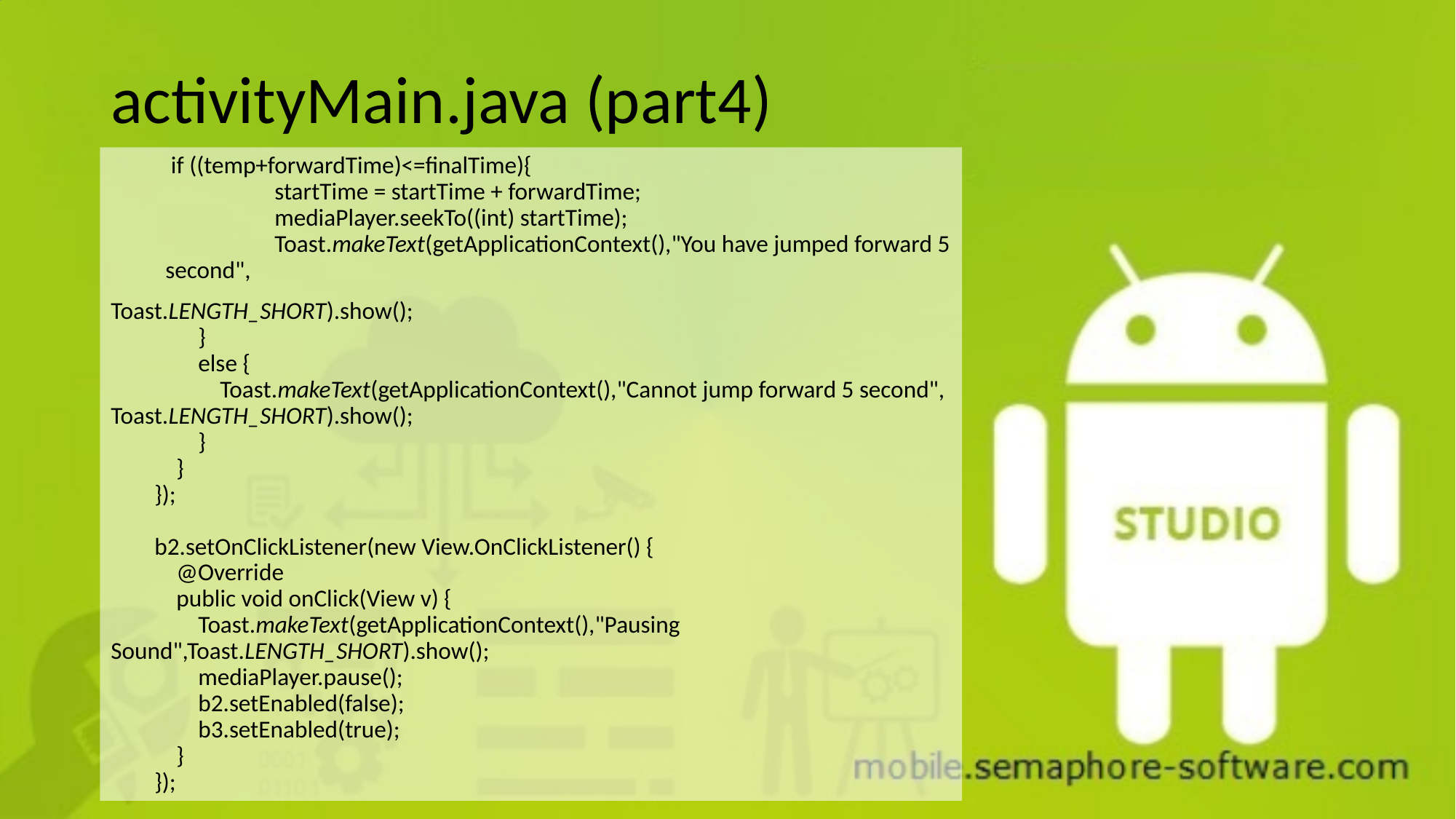

# activityMain.java (part4)
 if ((temp+forwardTime)<=finalTime){
                    startTime = startTime + forwardTime;
                    mediaPlayer.seekTo((int) startTime);
                    Toast.makeText(getApplicationContext(),"You have jumped forward 5 second",
Toast.LENGTH_SHORT).show();
                }
                else {
                    Toast.makeText(getApplicationContext(),"Cannot jump forward 5 second", Toast.LENGTH_SHORT).show();
                }
            }
        });
        b2.setOnClickListener(new View.OnClickListener() {
            @Override
            public void onClick(View v) {
                Toast.makeText(getApplicationContext(),"Pausing Sound",Toast.LENGTH_SHORT).show();
                mediaPlayer.pause();
                b2.setEnabled(false);
                b3.setEnabled(true);
            }
        });